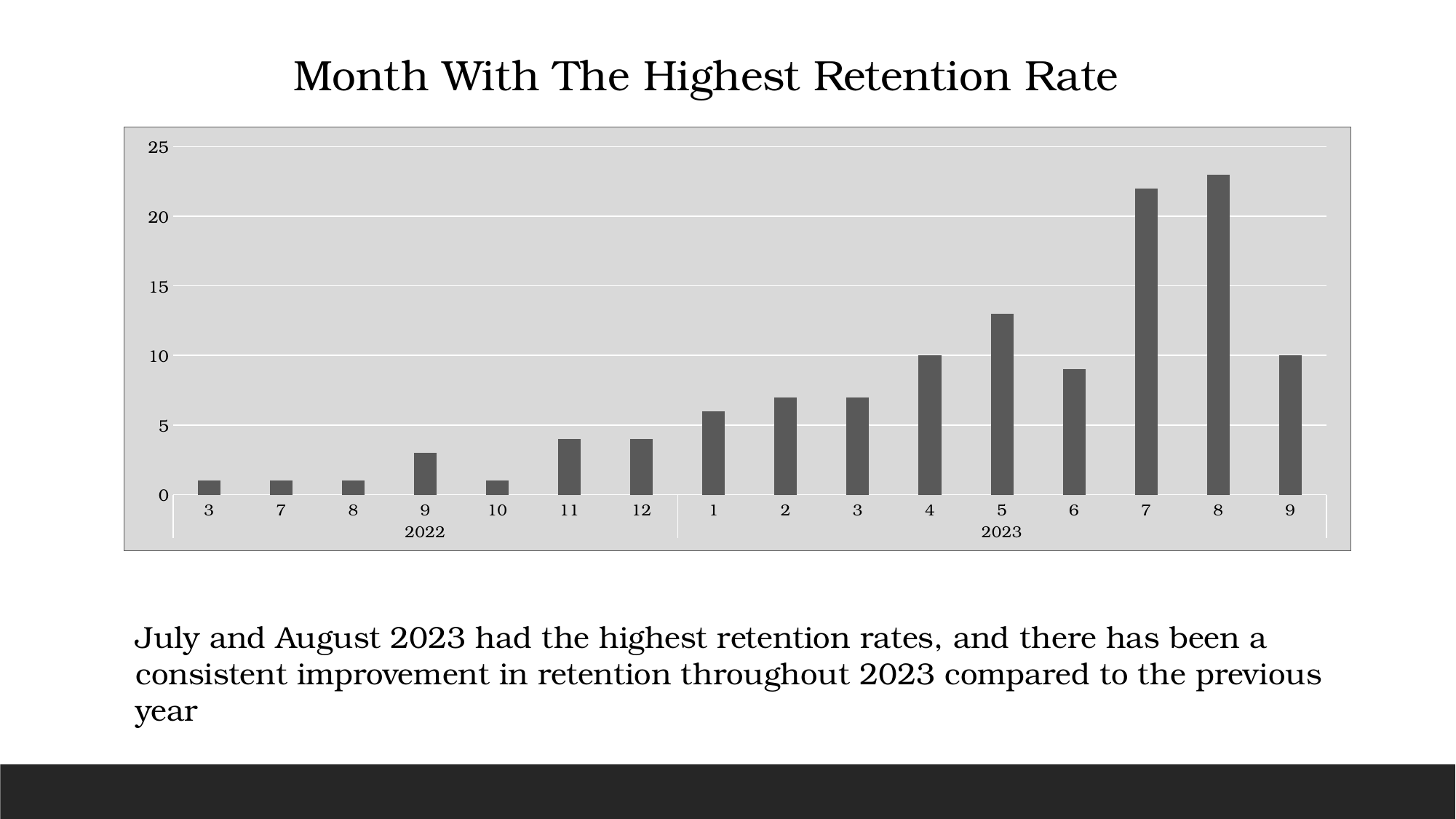

Month With The Highest Retention Rate

### Chart

| Category | Total |
|---|---|
| 3 | 1.0 |
| 7 | 1.0 |
| 8 | 1.0 |
| 9 | 3.0 |
| 10 | 1.0 |
| 11 | 4.0 |
| 12 | 4.0 |
| 1 | 6.0 |
| 2 | 7.0 |
| 3 | 7.0 |
| 4 | 10.0 |
| 5 | 13.0 |
| 6 | 9.0 |
| 7 | 22.0 |
| 8 | 23.0 |
| 9 | 10.0 |
July and August 2023 had the highest retention rates, and there has been a consistent improvement in retention throughout 2023 compared to the previous year